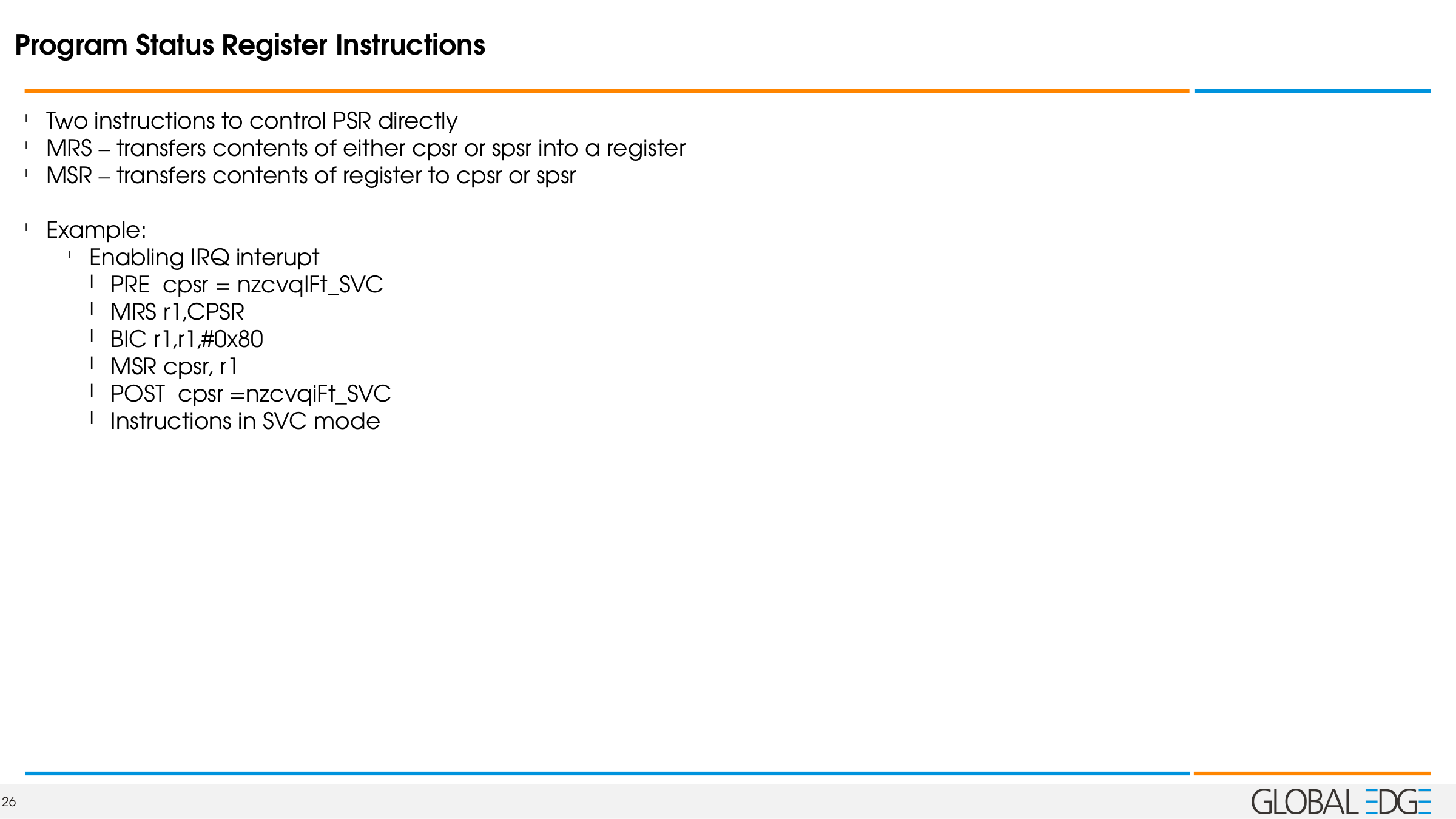

Program Status Register Instructions
Two instructions to control PSR directly
MRS – transfers contents of either cpsr or spsr into a register
MSR – transfers contents of register to cpsr or spsr

Example:
Enabling IRQ interupt
PRE  cpsr = nzcvqIFt_SVC
MRS r1,CPSR
BIC r1,r1,#0x80
MSR cpsr, r1
POST  cpsr =nzcvqiFt_SVC
Instructions in SVC mode